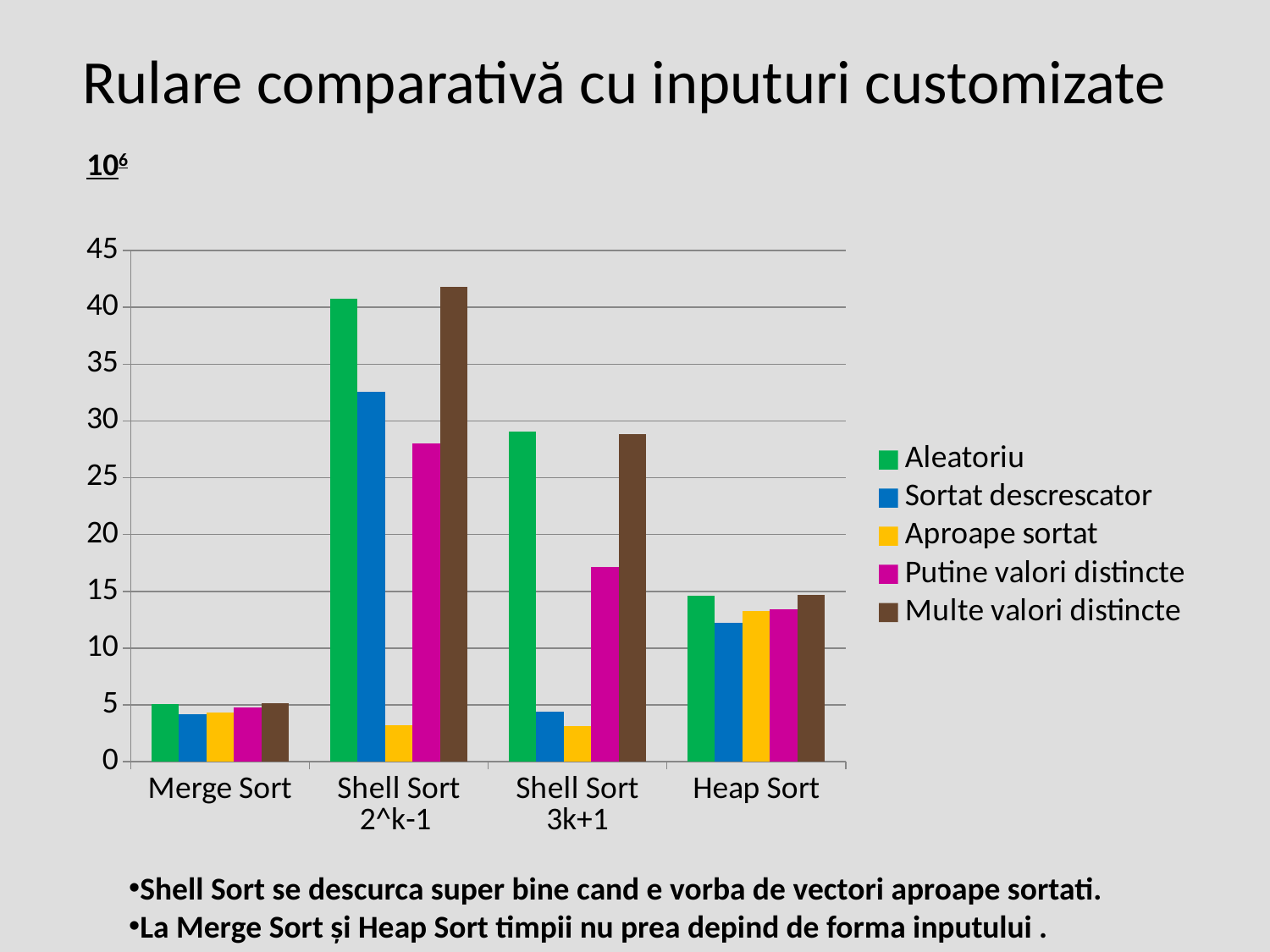

# Rulare comparativă cu inputuri customizate
106

### Chart

| Category | Aleatoriu | Sortat descrescator | Aproape sortat | Putine valori distincte | Multe valori distincte |
|---|---|---|---|---|---|
| Merge Sort | 5.09908485412597 | 4.14962840080261 | 4.31044220924377 | 4.78695774078369 | 5.13607263565063 |
| Shell Sort 2^k-1  | 40.7612173557281 | 32.5844120979309 | 3.2051875591278 | 28.0377595424652 | 41.7871708869934 |
| Shell Sort 3k+1 | 29.0927073955535 | 4.41522145271301 | 3.13353586196899 | 17.1236097812652 | 28.8598682880401 |
| Heap Sort | 14.6300764083862 | 12.2441613674163 | 13.3039281368255 | 13.4141402244567 | 14.715374469757 |
Shell Sort se descurca super bine cand e vorba de vectori aproape sortati.
La Merge Sort și Heap Sort timpii nu prea depind de forma inputului .